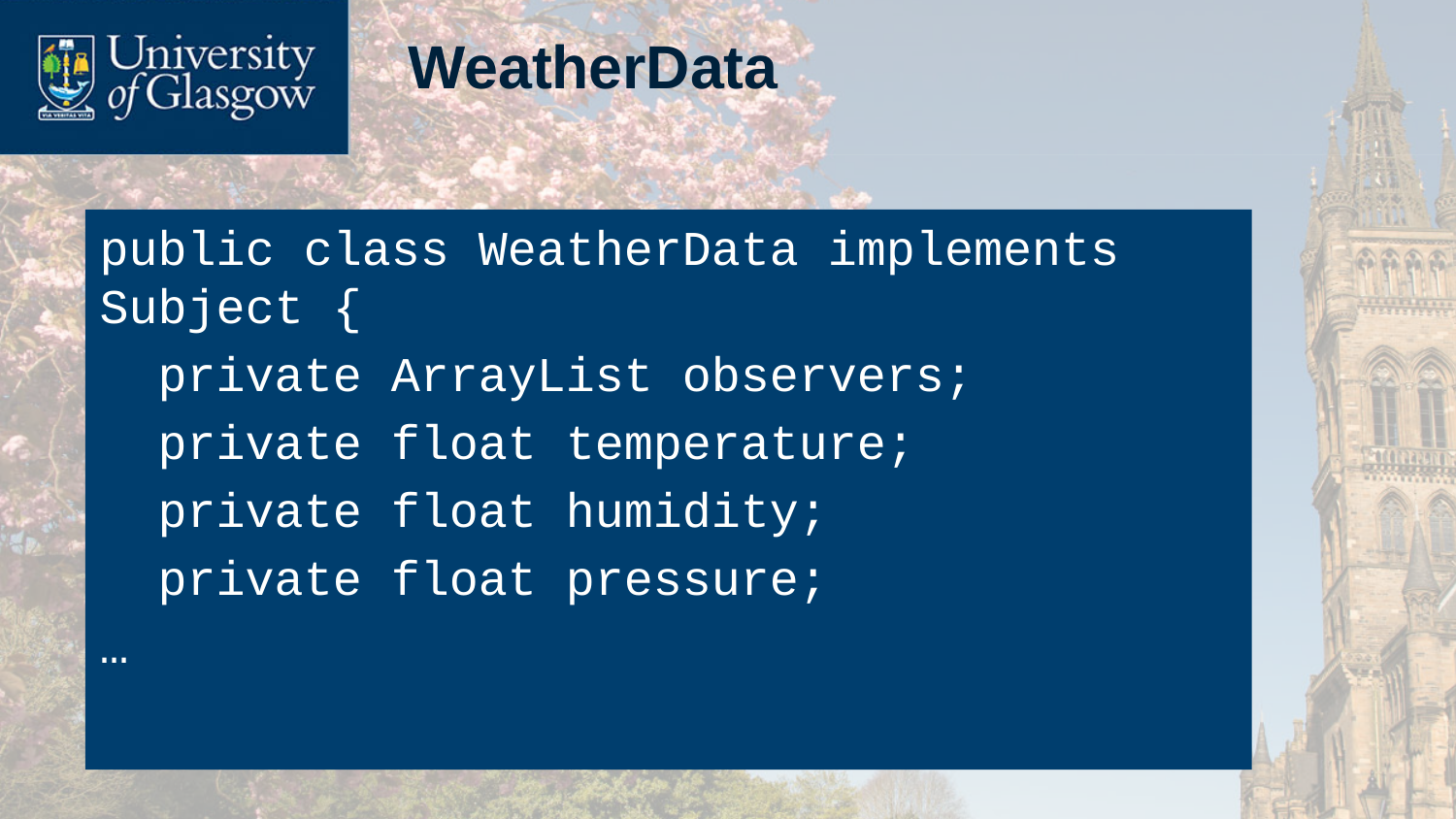

# WeatherData
public class WeatherData implements Subject {
  private ArrayList observers;
  private float temperature;
  private float humidity;
  private float pressure;
…